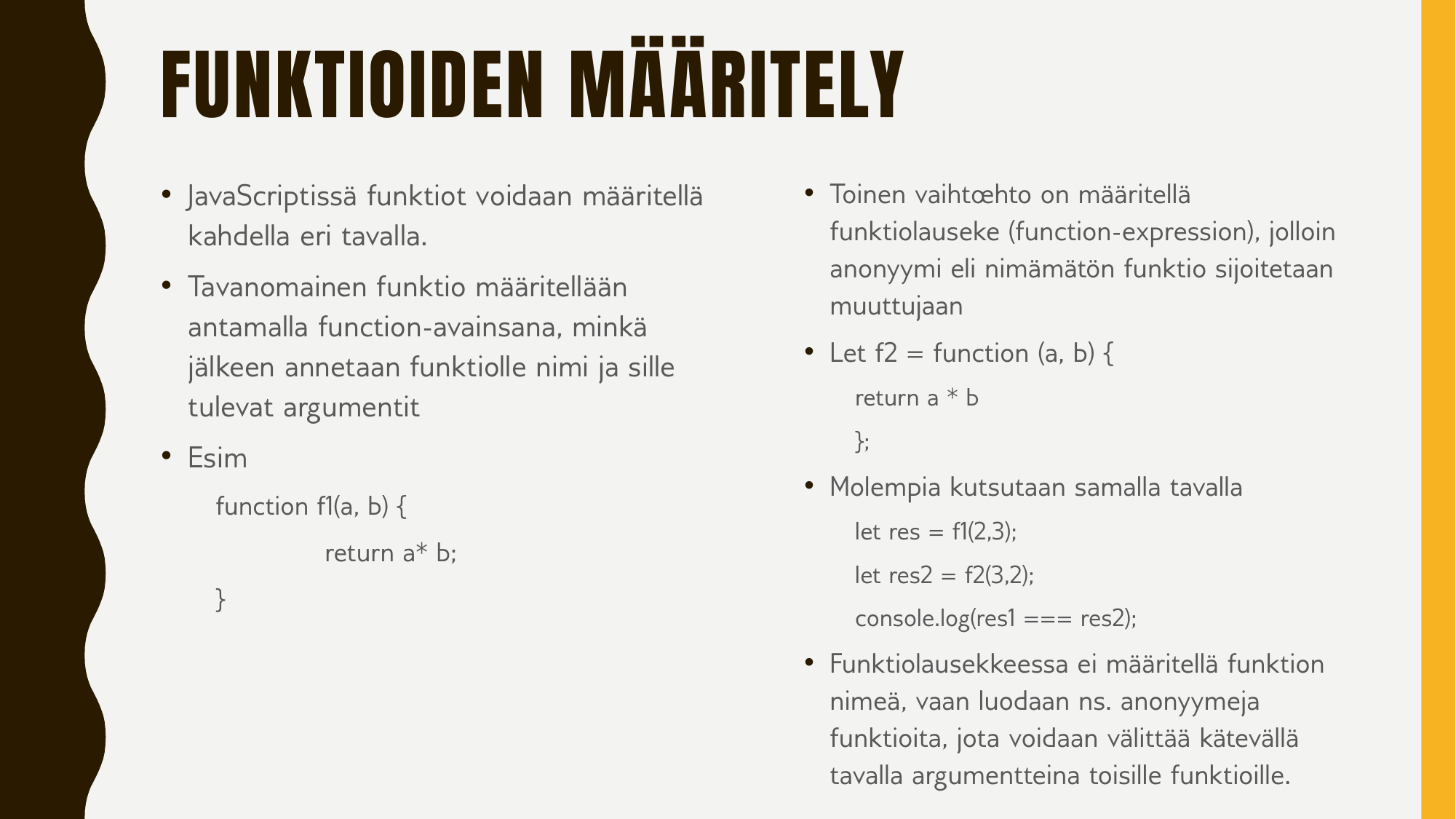

# Funktioiden määritely
JavaScriptissä funktiot voidaan määritellä kahdella eri tavalla.
Tavanomainen funktio määritellään antamalla function-avainsana, minkä jälkeen annetaan funktiolle nimi ja sille tulevat argumentit
Esim
function f1(a, b) {
	return a* b;
}
Toinen vaihtoehto on määritellä funktiolauseke (function-expression), jolloin anonyymi eli nimämätön funktio sijoitetaan muuttujaan
Let f2 = function (a, b) {
return a * b
};
Molempia kutsutaan samalla tavalla
let res = f1(2,3);
let res2 = f2(3,2);
console.log(res1 === res2);
Funktiolausekkeessa ei määritellä funktion nimeä, vaan luodaan ns. anonyymeja funktioita, jota voidaan välittää kätevällä tavalla argumentteina toisille funktioille.